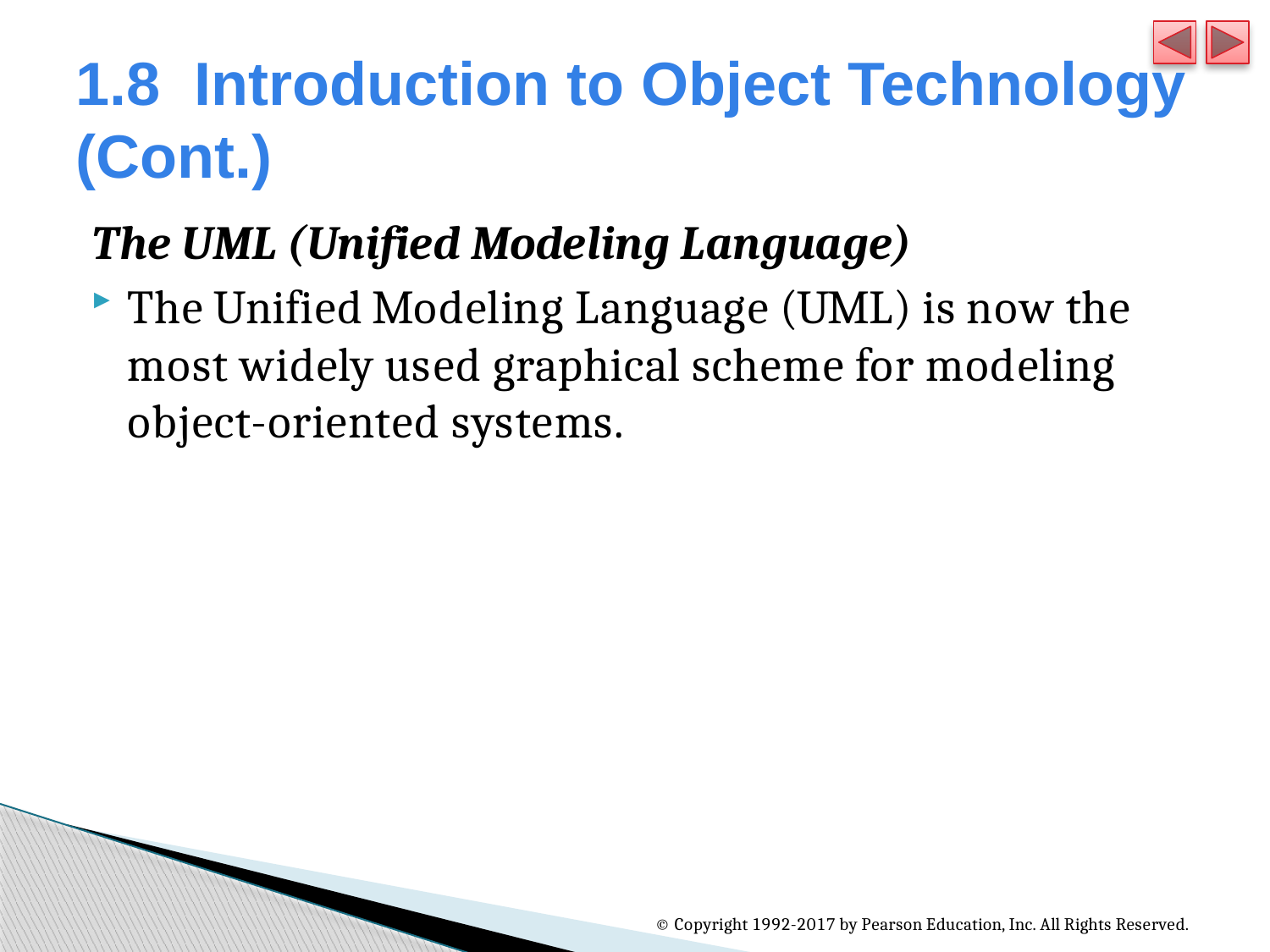

# 1.8  Introduction to Object Technology (Cont.)
The UML (Unified Modeling Language)
The Unified Modeling Language (UML) is now the most widely used graphical scheme for modeling object-oriented systems.
© Copyright 1992-2017 by Pearson Education, Inc. All Rights Reserved.